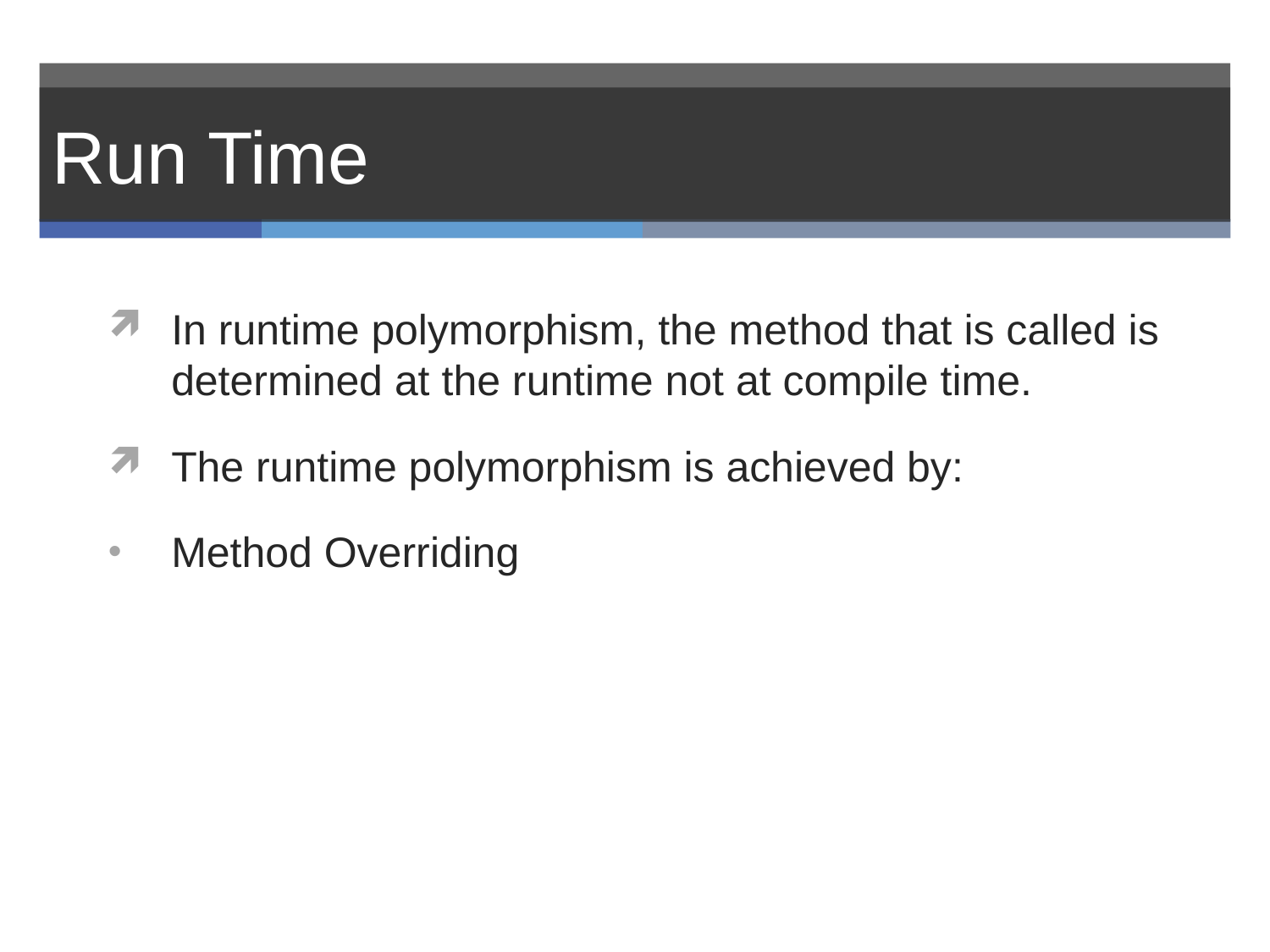

# Run Time
In runtime polymorphism, the method that is called is determined at the runtime not at compile time.
The runtime polymorphism is achieved by:
Method Overriding